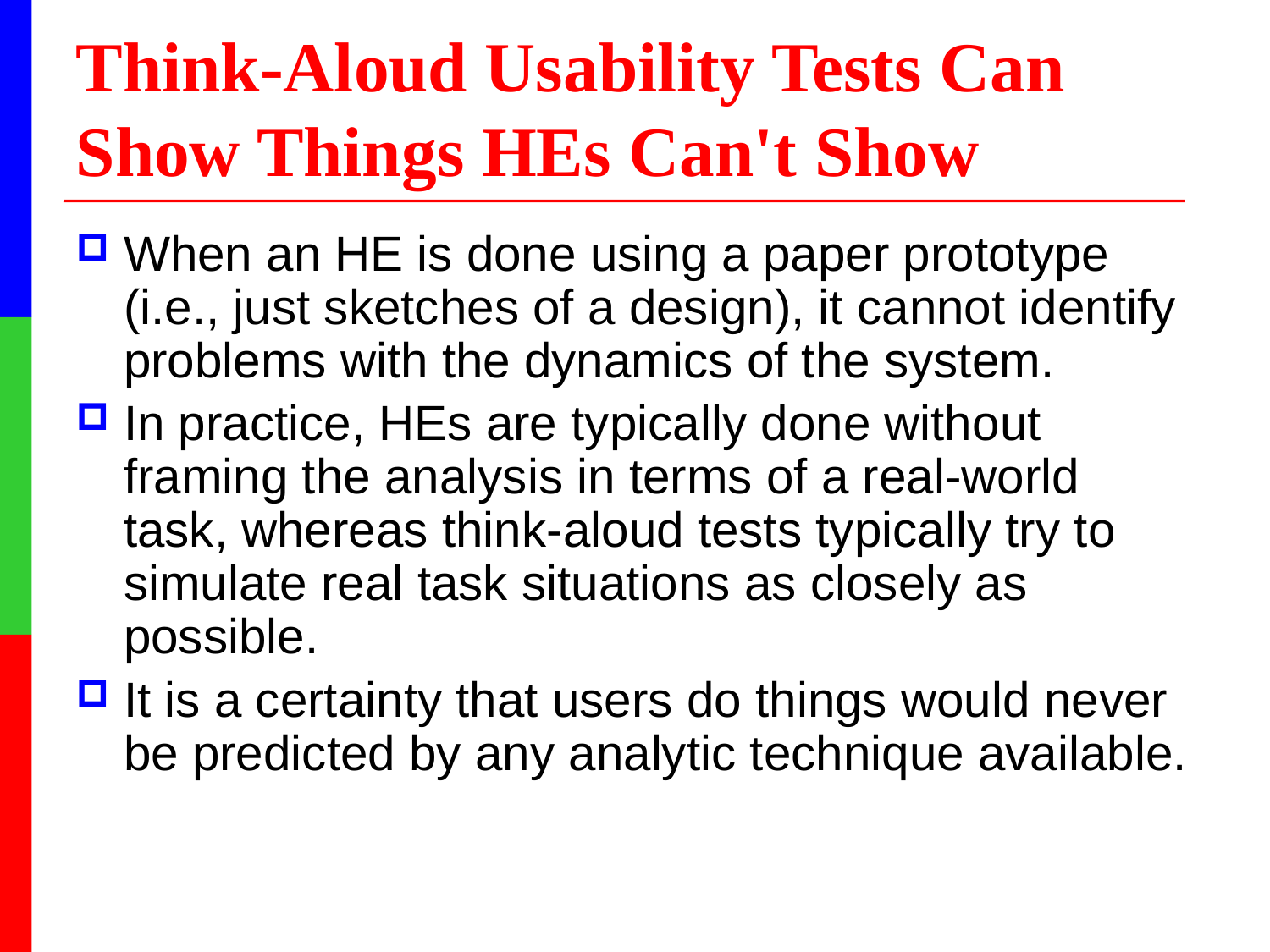

# Think-Aloud Usability Tests Can Show Things HEs Can't Show
When an HE is done using a paper prototype (i.e., just sketches of a design), it cannot identify problems with the dynamics of the system.
In practice, HEs are typically done without framing the analysis in terms of a real-world task, whereas think-aloud tests typically try to simulate real task situations as closely as possible.
It is a certainty that users do things would never be predicted by any analytic technique available.